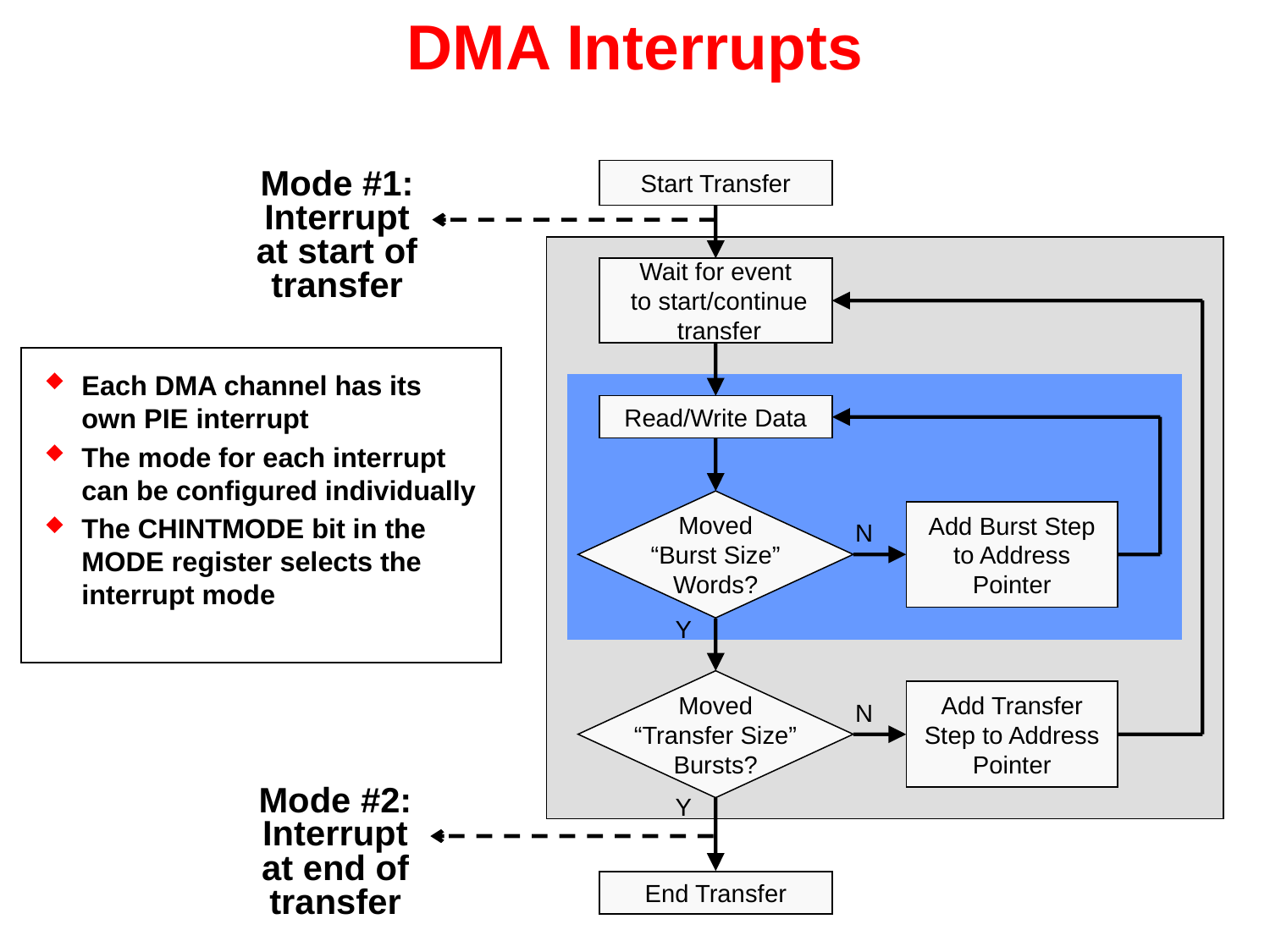

# DMA Interrupts
Start Transfer
Mode #1: Interrupt at start of transfer

Wait for event
 to start/continue
 transfer

Each DMA channel has its own PIE interrupt
The mode for each interrupt can be configured individually
The CHINTMODE bit in the MODE register selects the interrupt mode

Read/Write Data

Moved
“Burst Size”
Words?
Add Burst Step
to Address
Pointer
N

Y

Moved
“Transfer Size”
Bursts?
Add Transfer
Step to Address
Pointer
N

Mode #2: Interrupt at end of transfer
Y

End Transfer